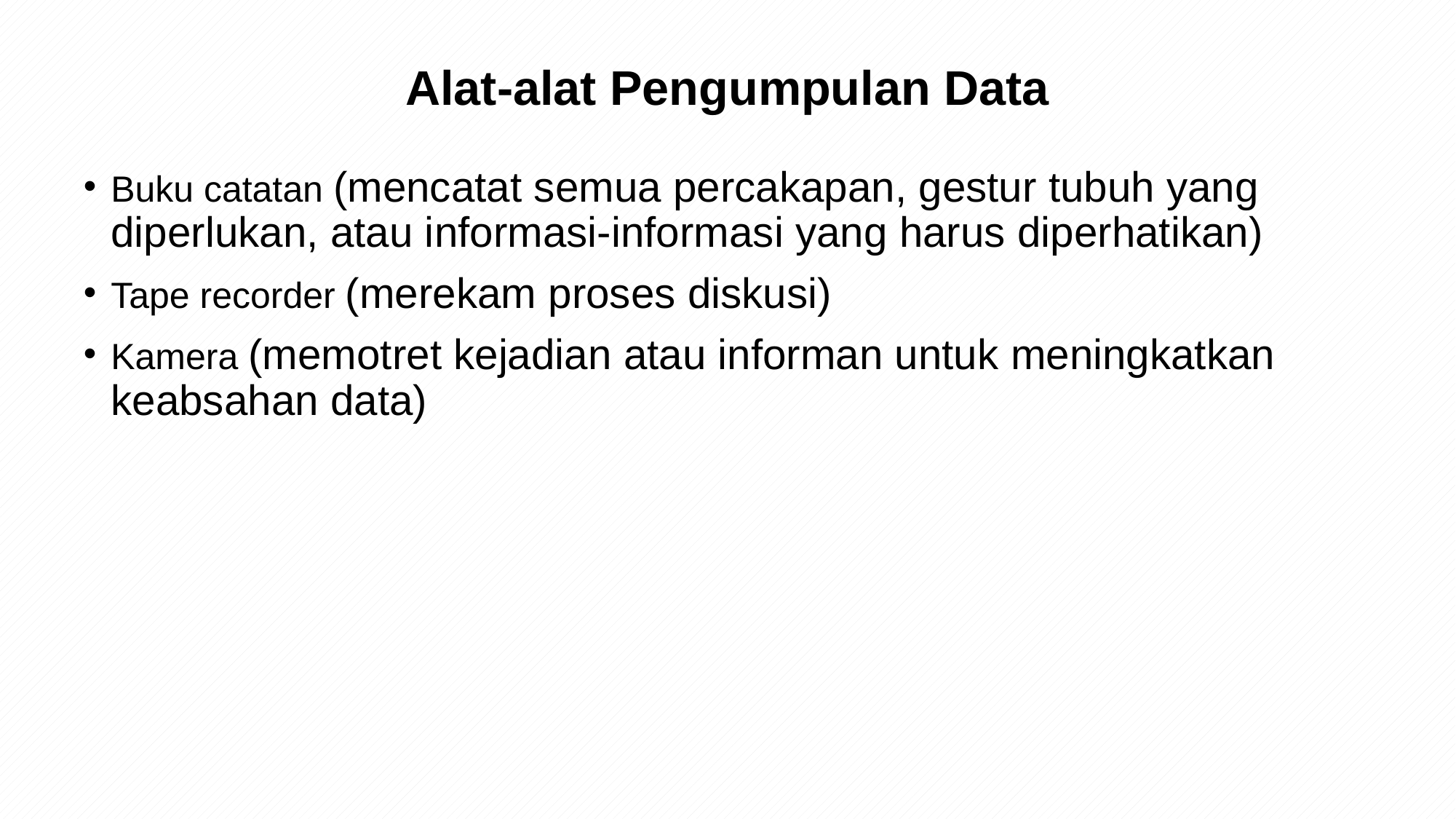

# Alat-alat Pengumpulan Data
Buku catatan (mencatat semua percakapan, gestur tubuh yang diperlukan, atau informasi-informasi yang harus diperhatikan)
Tape recorder (merekam proses diskusi)
Kamera (memotret kejadian atau informan untuk meningkatkan keabsahan data)